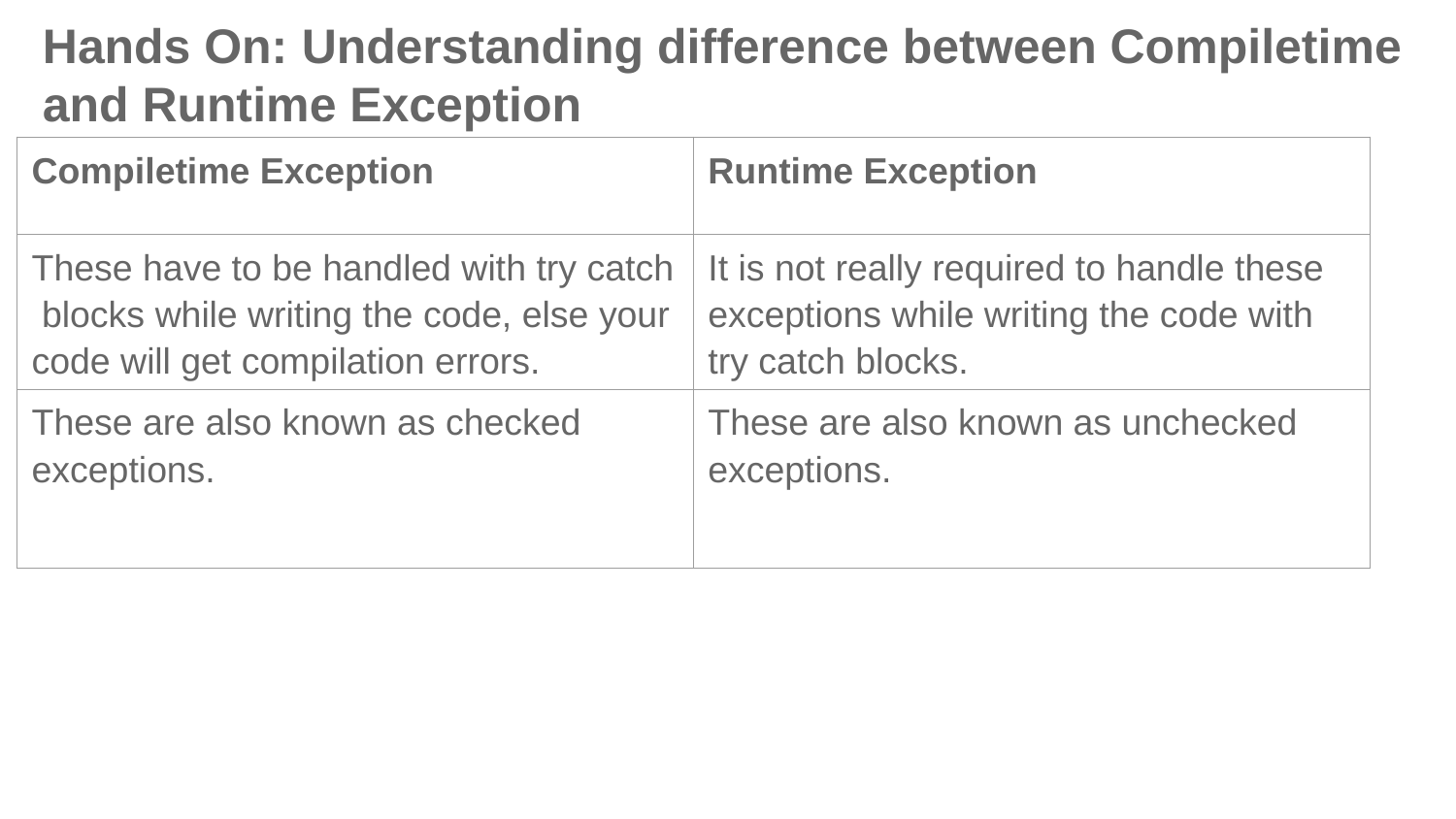

# Hands On: Understanding difference between Compiletime and Runtime Exception
| Compiletime Exception | Runtime Exception |
| --- | --- |
| These have to be handled with try catch blocks while writing the code, else your code will get compilation errors. | It is not really required to handle these exceptions while writing the code with try catch blocks. |
| These are also known as checked exceptions. | These are also known as unchecked exceptions. |